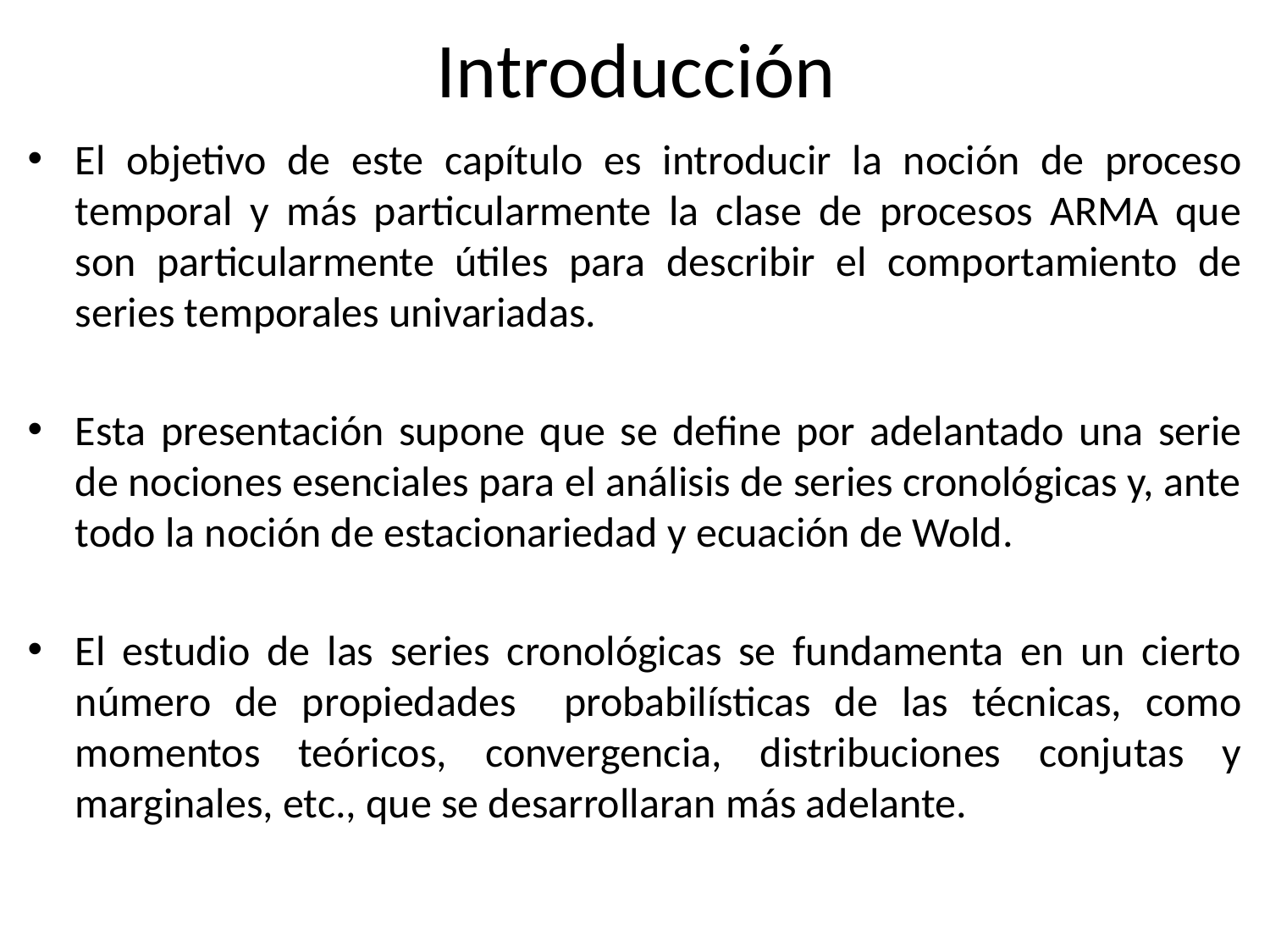

# Introducción
El objetivo de este capítulo es introducir la noción de proceso temporal y más particularmente la clase de procesos ARMA que son particularmente útiles para describir el comportamiento de series temporales univariadas.

Esta presentación supone que se define por adelantado una serie de nociones esenciales para el análisis de series cronológicas y, ante todo la noción de estacionariedad y ecuación de Wold.

El estudio de las series cronológicas se fundamenta en un cierto número de propiedades  probabilísticas de las técnicas, como momentos teóricos, convergencia, distribuciones conjutas y marginales, etc., que se desarrollaran más adelante.